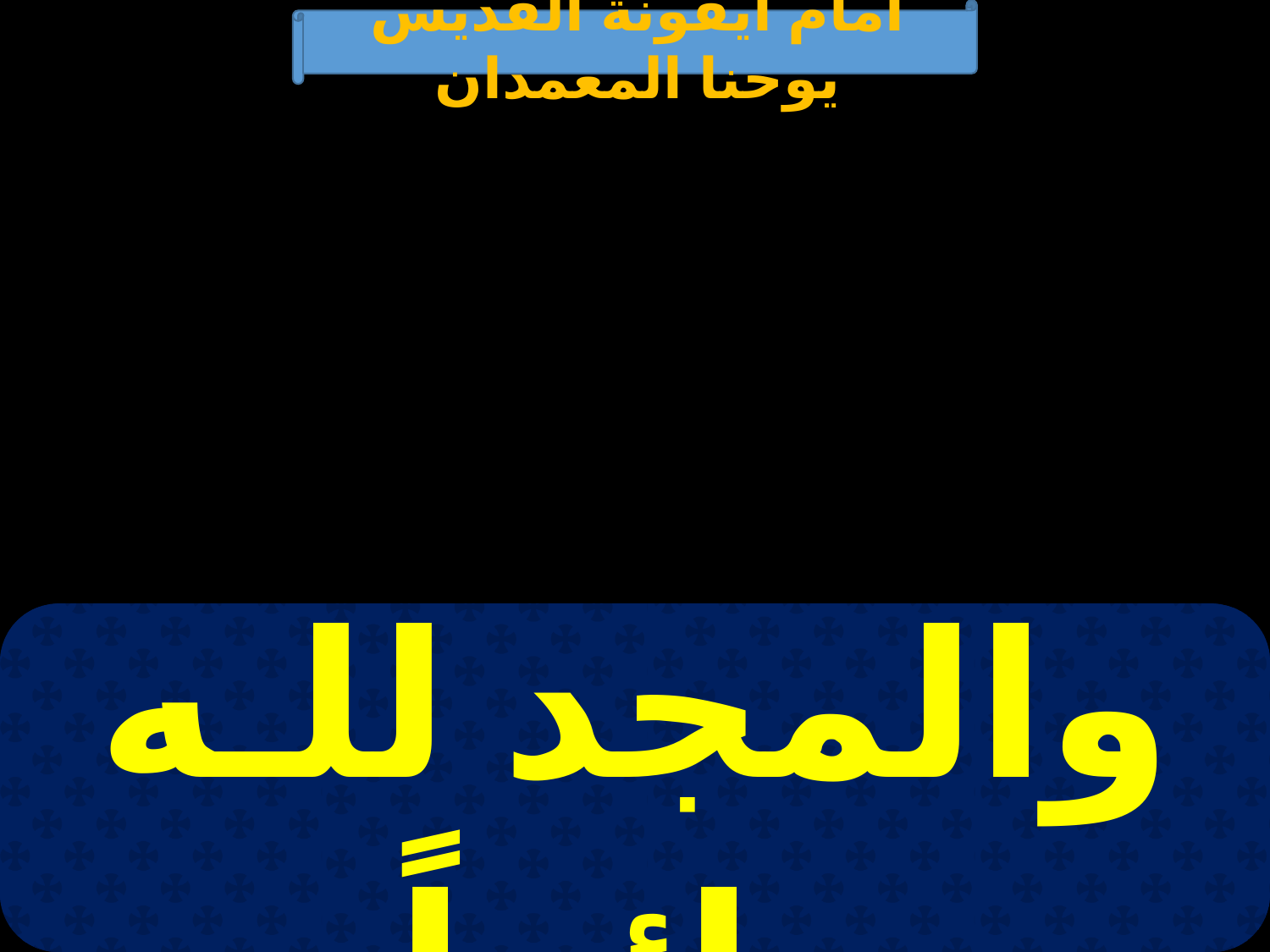

أمام أيقونة القديس يوحنا المعمدان
| والمجد للـه دائماً |
| --- |